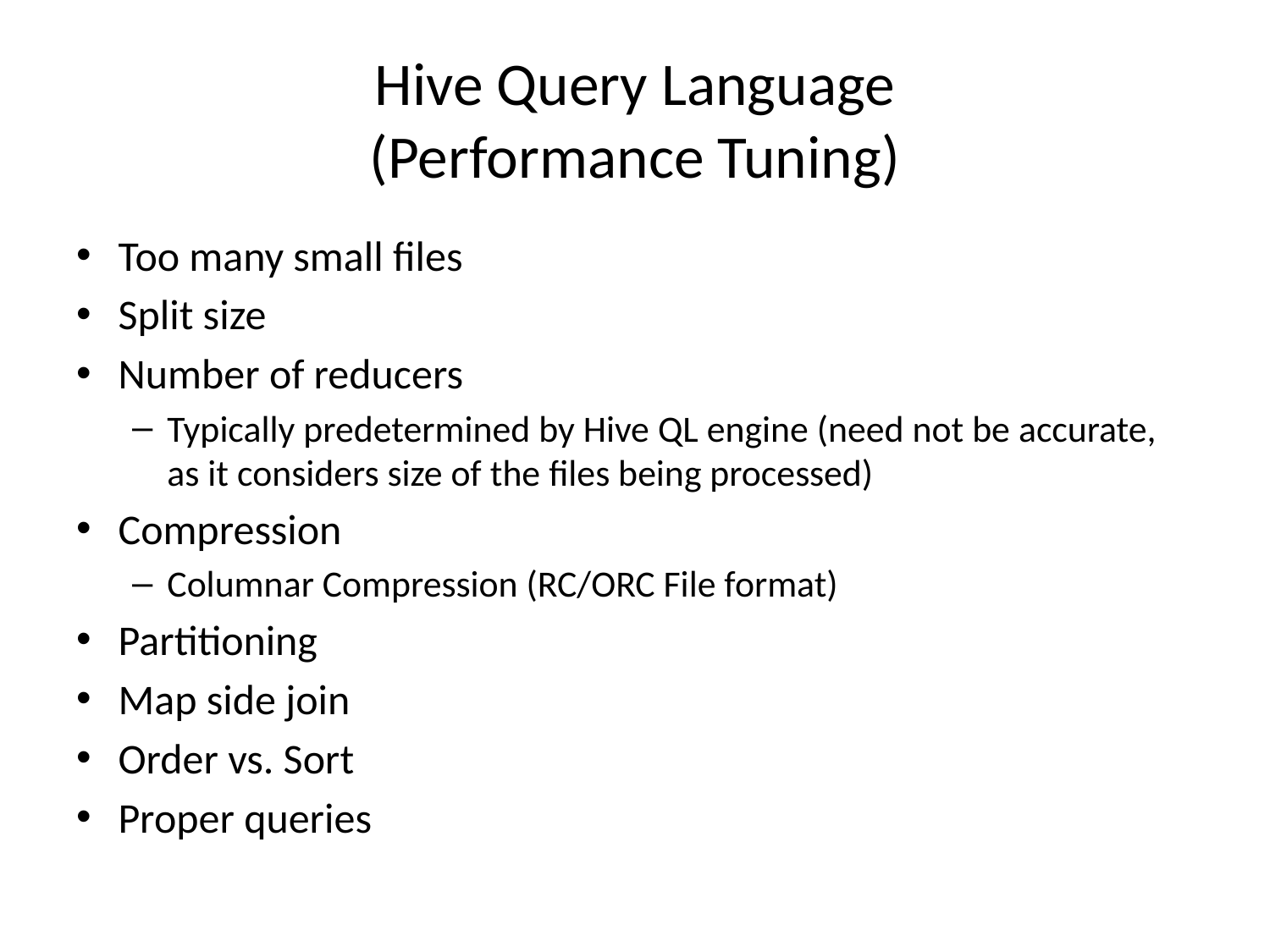

# Hive Query Language (Performance Tuning)
Too many small files
Split size
Number of reducers
Typically predetermined by Hive QL engine (need not be accurate, as it considers size of the files being processed)
Compression
Columnar Compression (RC/ORC File format)
Partitioning
Map side join
Order vs. Sort
Proper queries